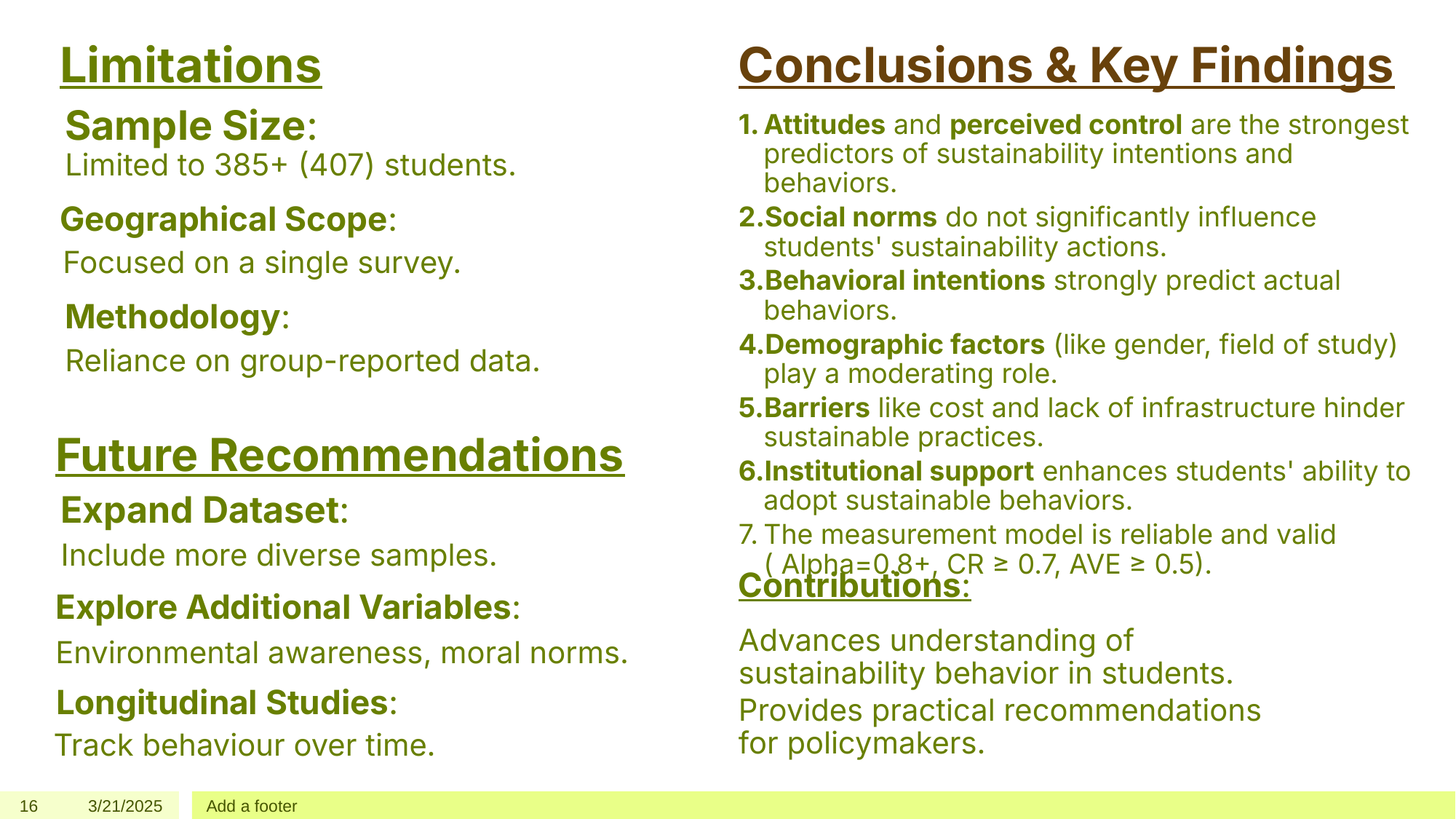

# Limitations
Conclusions & Key Findings
Sample Size:
Attitudes and perceived control are the strongest predictors of sustainability intentions and behaviors.
Social norms do not significantly influence students' sustainability actions.
Behavioral intentions strongly predict actual behaviors.
Demographic factors (like gender, field of study) play a moderating role.
Barriers like cost and lack of infrastructure hinder sustainable practices.
Institutional support enhances students' ability to adopt sustainable behaviors.
The measurement model is reliable and valid ( Alpha=0.8+, CR ≥ 0.7, AVE ≥ 0.5).
Limited to 385+ (407) students.
Geographical Scope:
Focused on a single survey.

Methodology:
Reliance on group-reported data.

Future Recommendations
Expand Dataset:
Include more diverse samples.
Contributions:
Explore Additional Variables:
Advances understanding of sustainability behavior in students.
Provides practical recommendations for policymakers.

Environmental awareness, moral norms.

Longitudinal Studies:
Track behaviour over time.
16
3/21/2025
Add a footer